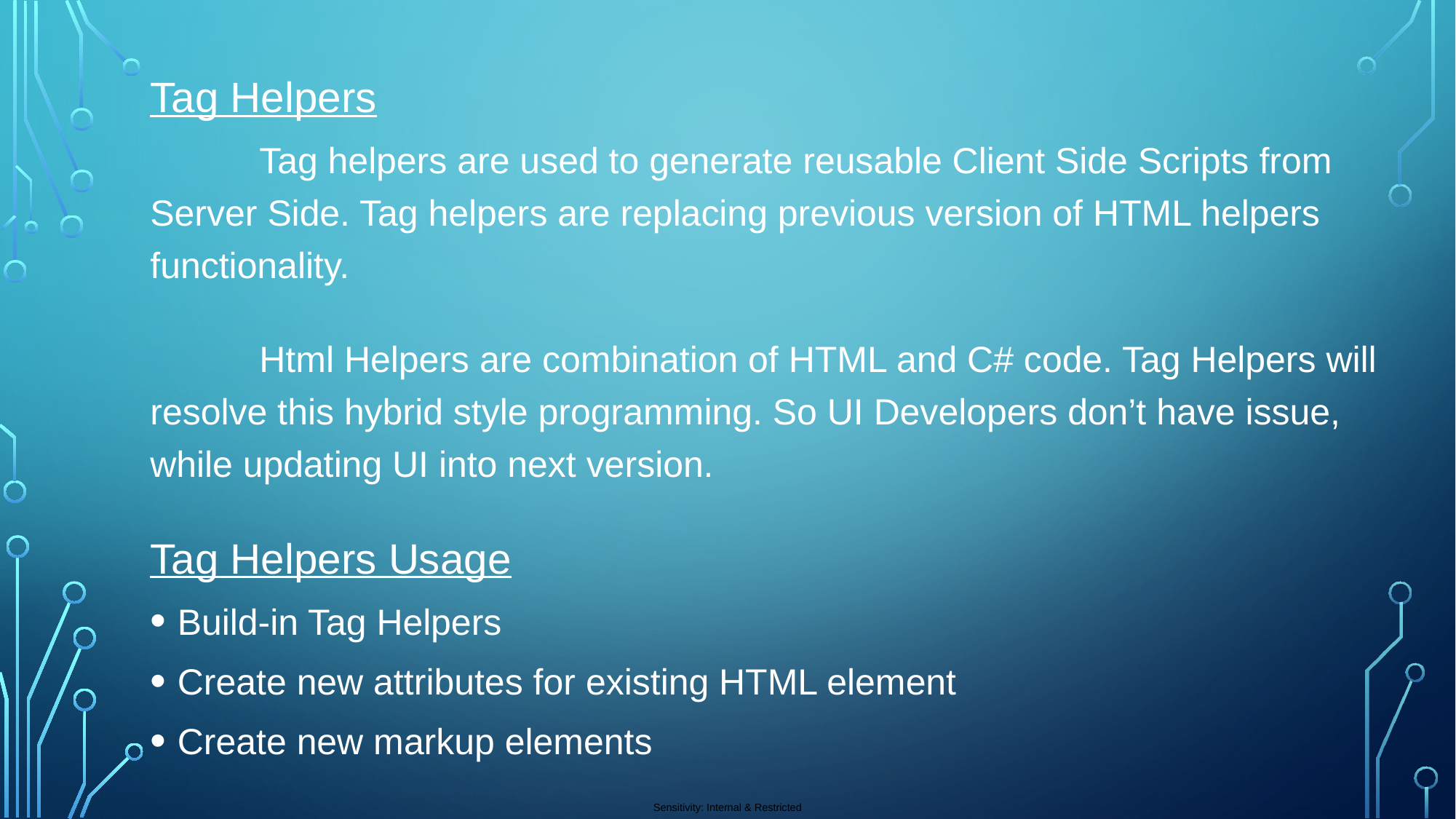

Tag Helpers
	Tag helpers are used to generate reusable Client Side Scripts from Server Side. Tag helpers are replacing previous version of HTML helpers functionality.

	Html Helpers are combination of HTML and C# code. Tag Helpers will resolve this hybrid style programming. So UI Developers don’t have issue, while updating UI into next version.

Tag Helpers Usage
Build-in Tag Helpers
Create new attributes for existing HTML element
Create new markup elements